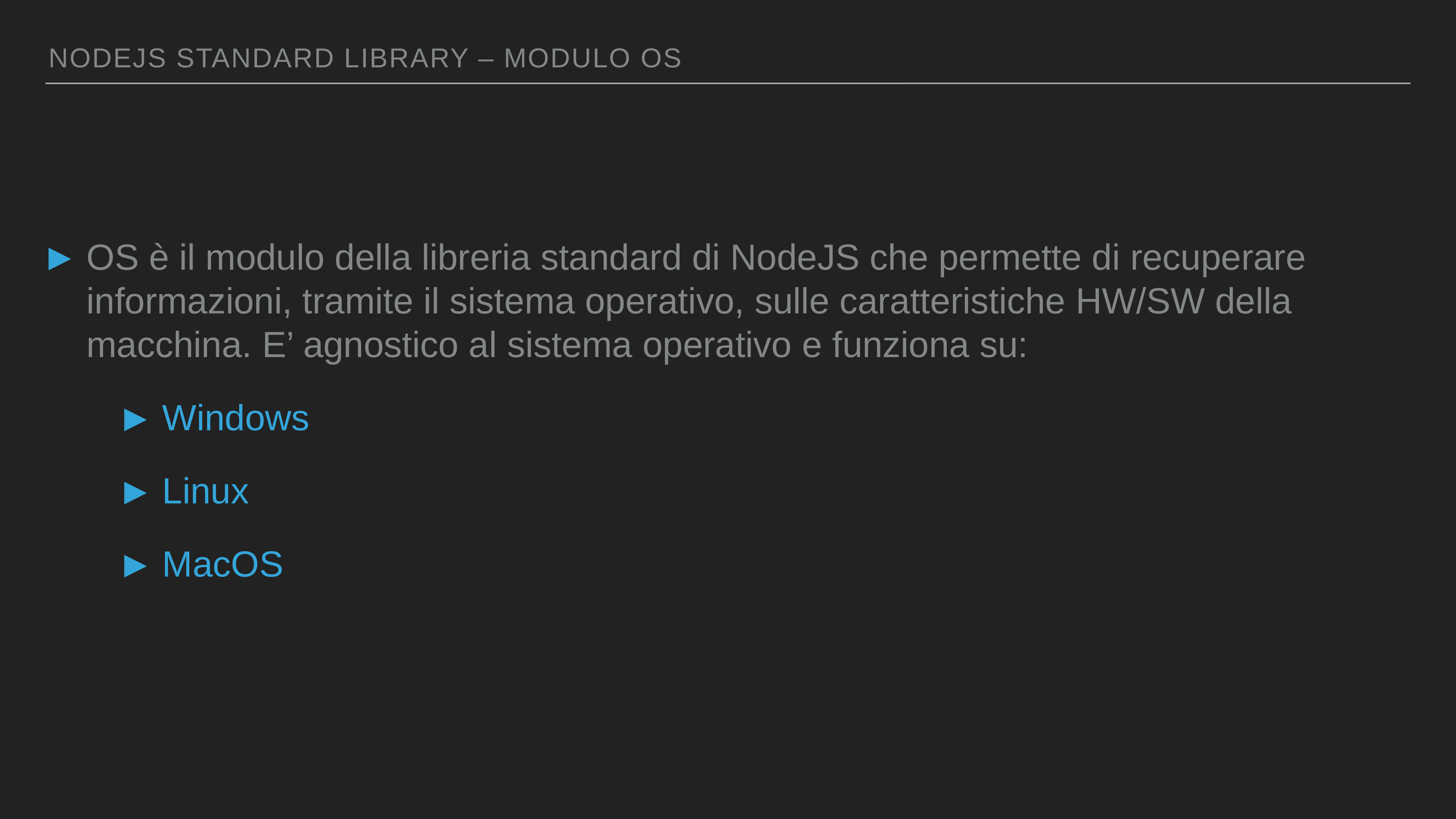

Nodejs standArd library – MODULO OS
OS è il modulo della libreria standard di NodeJS che permette di recuperare informazioni, tramite il sistema operativo, sulle caratteristiche HW/SW della macchina. E’ agnostico al sistema operativo e funziona su:
Windows
Linux
MacOS